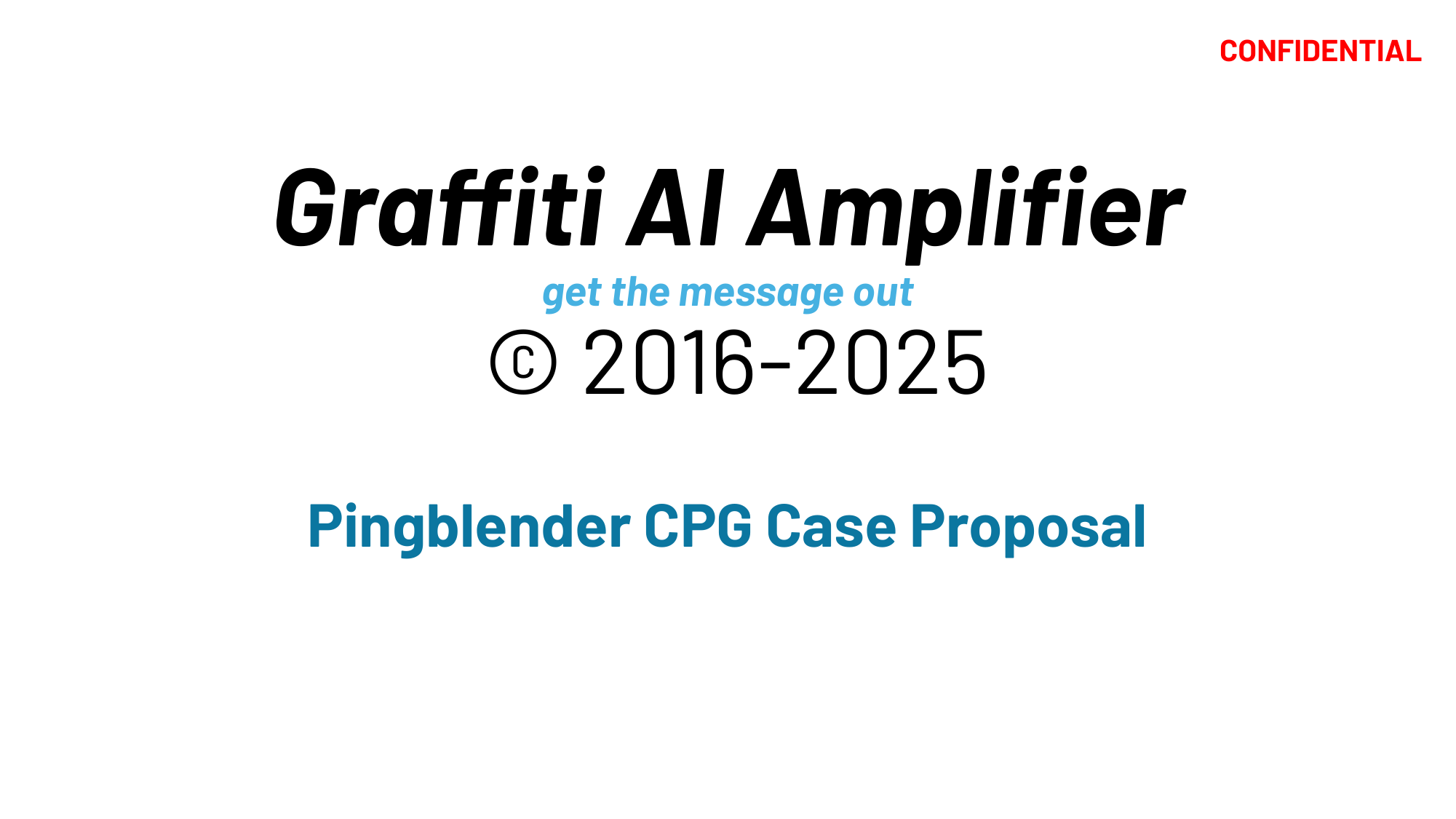

CONFIDENTIAL
# Graffiti AI Amplifier get the message out © 2016-2025

Pingblender CPG Case Proposal